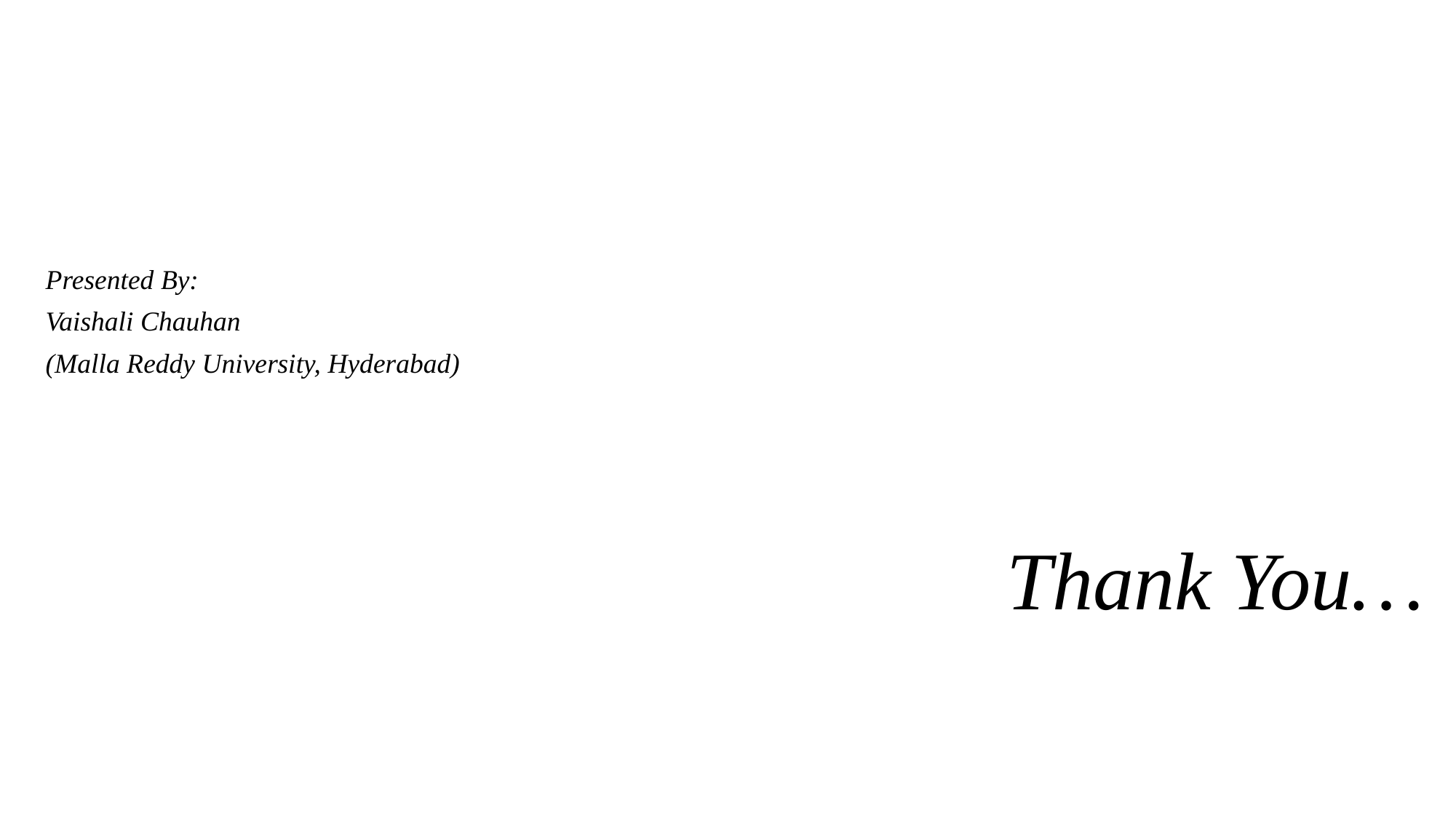

Presented By:
Vaishali Chauhan
(Malla Reddy University, Hyderabad)

Thank You…